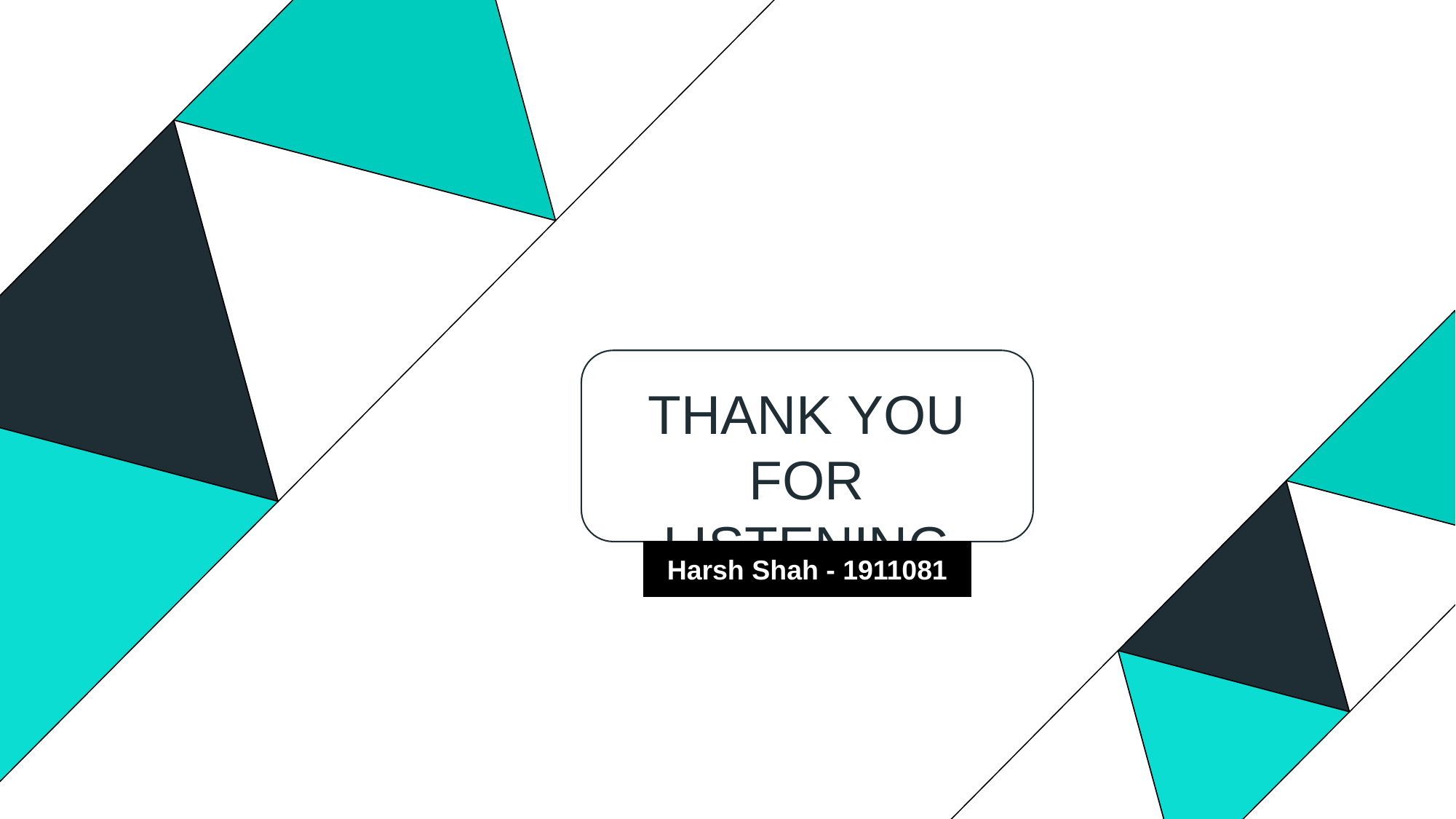

THANK YOU FOR LISTENING
Harsh Shah - 1911081